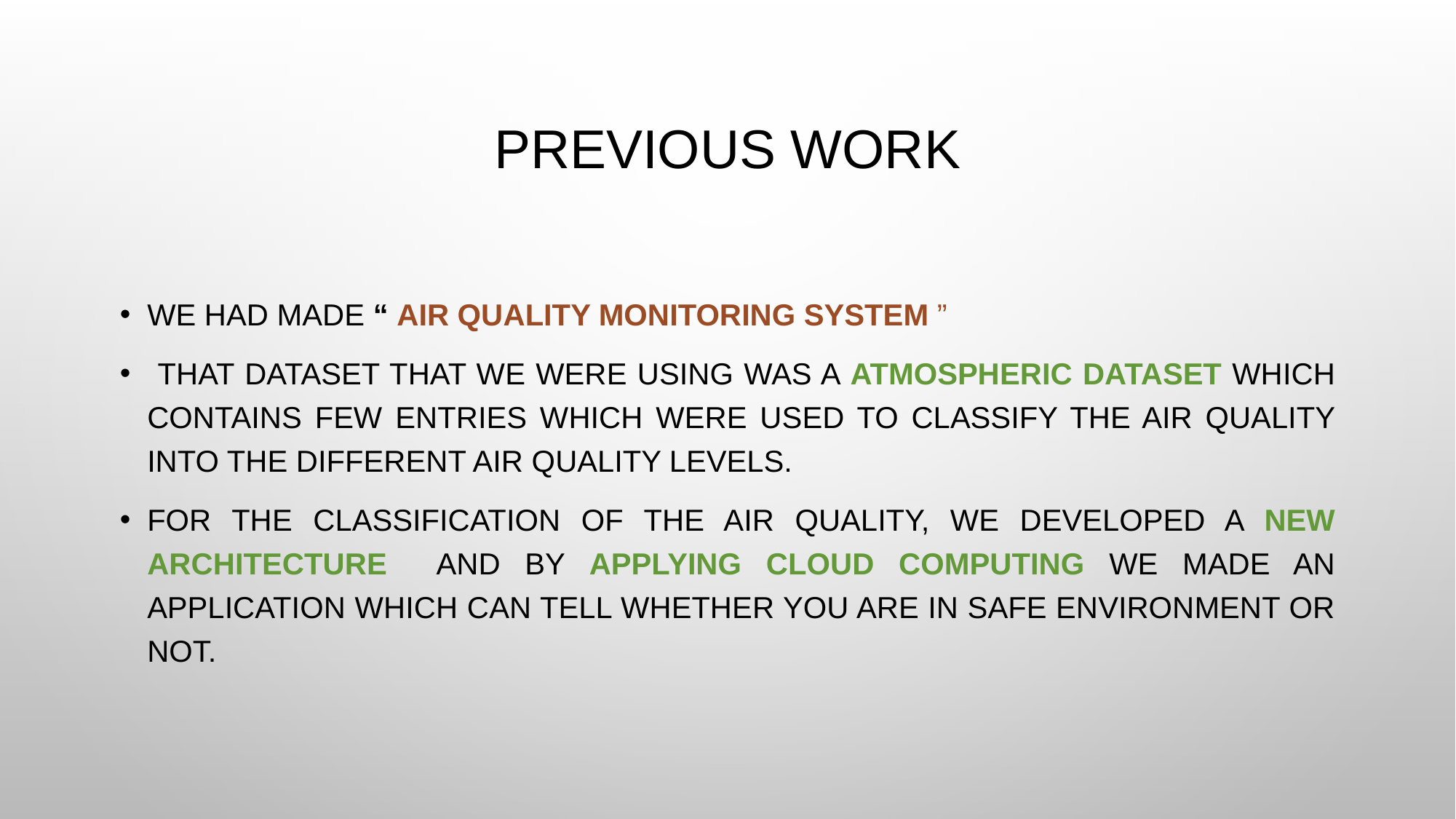

# PREVIOUS WORK
we Had made “ air quality monitoring system ”
 that dataset that we were using was a atmospheric dataset which contains few entries which were used to classify the air quality into the different air quality levels.
For the classification of the air quality, we developed a new architecture  and by applying cloud computing we made an application which can tell whether you are in safe environment or not.